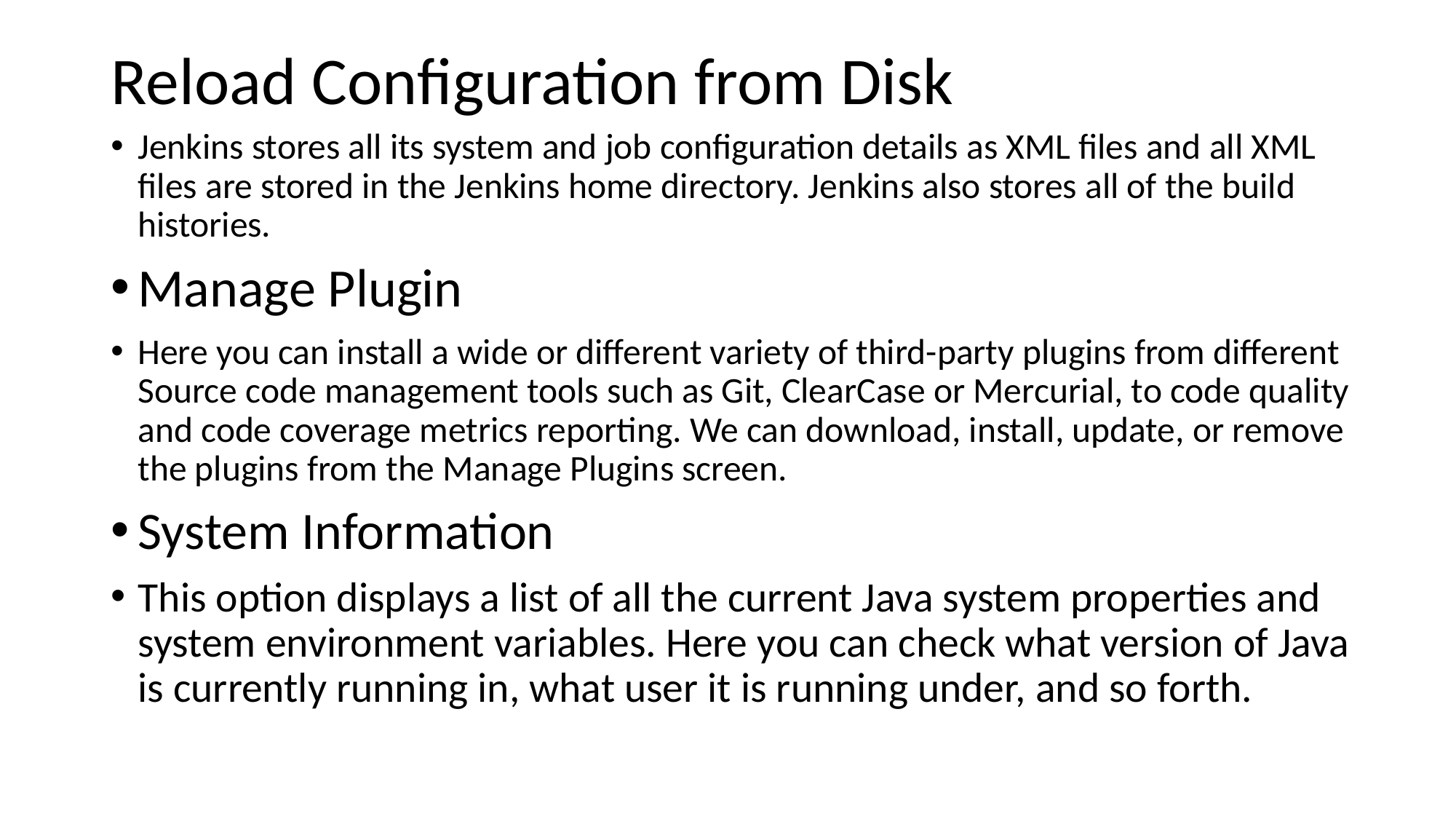

# Reload Configuration from Disk
Jenkins stores all its system and job configuration details as XML files and all XML files are stored in the Jenkins home directory. Jenkins also stores all of the build histories.
Manage Plugin
Here you can install a wide or different variety of third-party plugins from different Source code management tools such as Git, ClearCase or Mercurial, to code quality and code coverage metrics reporting. We can download, install, update, or remove the plugins from the Manage Plugins screen.
System Information
This option displays a list of all the current Java system properties and system environment variables. Here you can check what version of Java is currently running in, what user it is running under, and so forth.